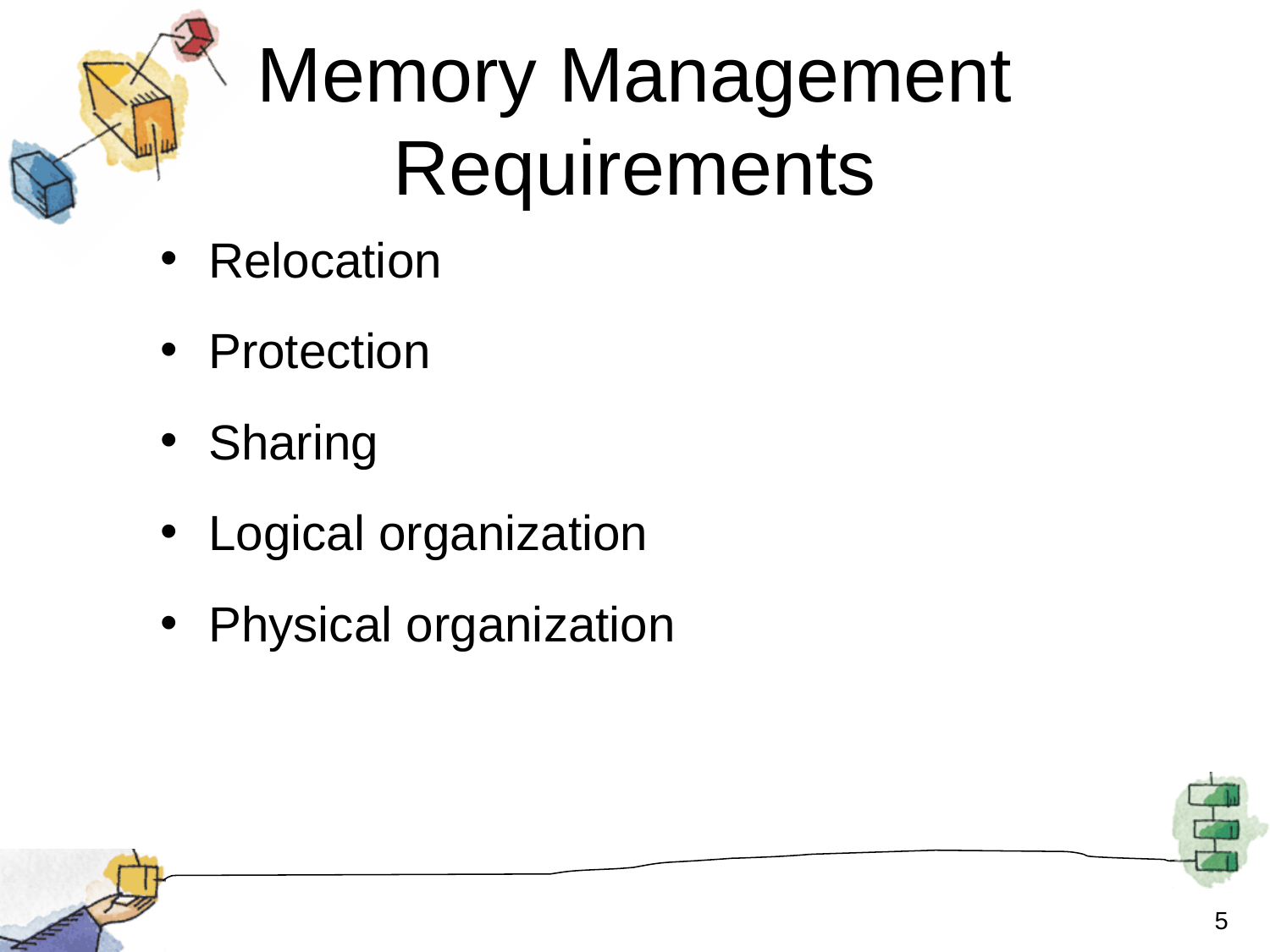

# Memory Management Requirements
Relocation
Protection
Sharing
Logical organization
Physical organization